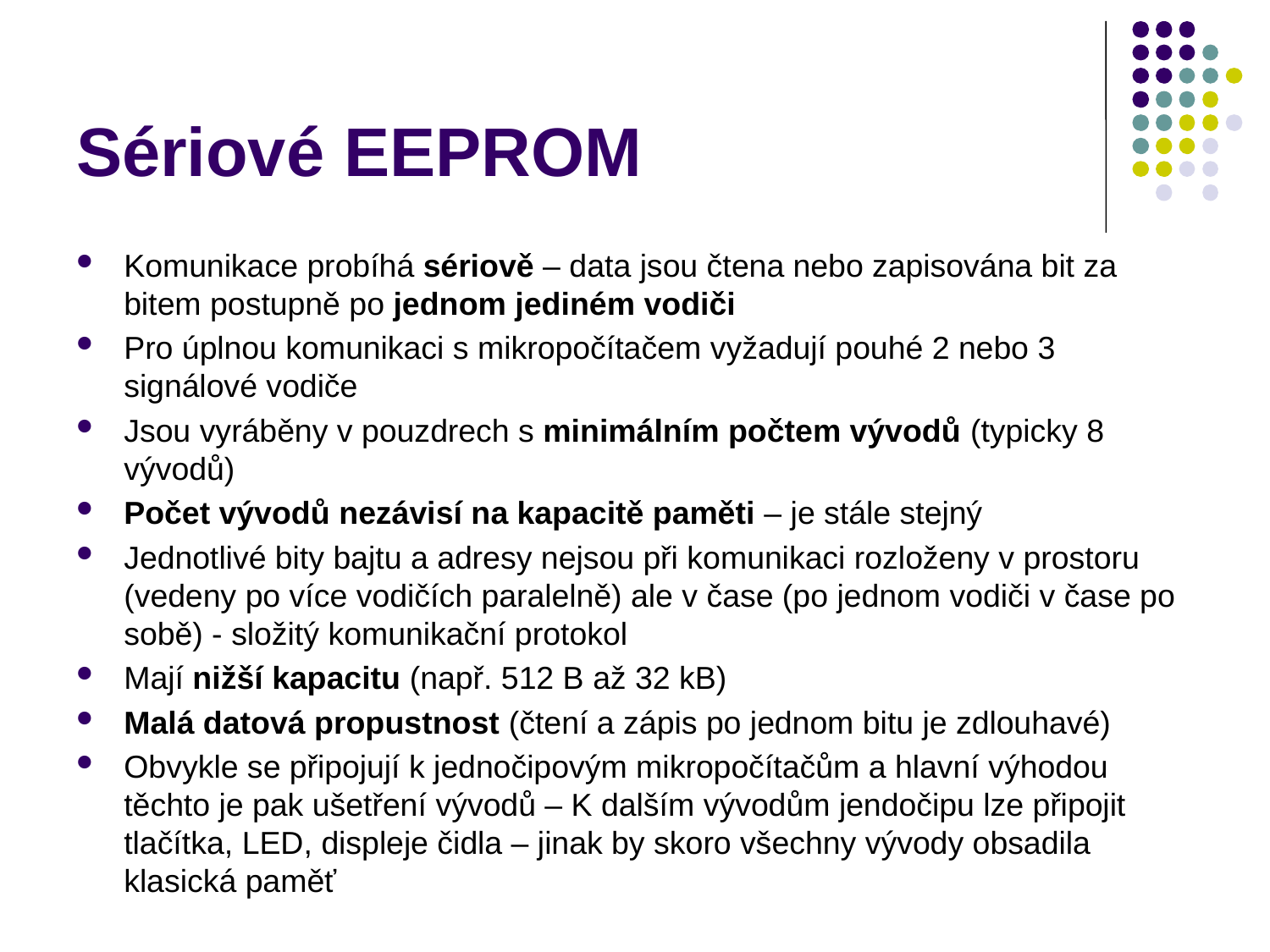

# Sériové EEPROM
Komunikace probíhá sériově – data jsou čtena nebo zapisována bit za bitem postupně po jednom jediném vodiči
Pro úplnou komunikaci s mikropočítačem vyžadují pouhé 2 nebo 3 signálové vodiče
Jsou vyráběny v pouzdrech s minimálním počtem vývodů (typicky 8 vývodů)
Počet vývodů nezávisí na kapacitě paměti – je stále stejný
Jednotlivé bity bajtu a adresy nejsou při komunikaci rozloženy v prostoru (vedeny po více vodičích paralelně) ale v čase (po jednom vodiči v čase po sobě) - složitý komunikační protokol
Mají nižší kapacitu (např. 512 B až 32 kB)
Malá datová propustnost (čtení a zápis po jednom bitu je zdlouhavé)
Obvykle se připojují k jednočipovým mikropočítačům a hlavní výhodou těchto je pak ušetření vývodů – K dalším vývodům jendočipu lze připojit tlačítka, LED, displeje čidla – jinak by skoro všechny vývody obsadila klasická paměť